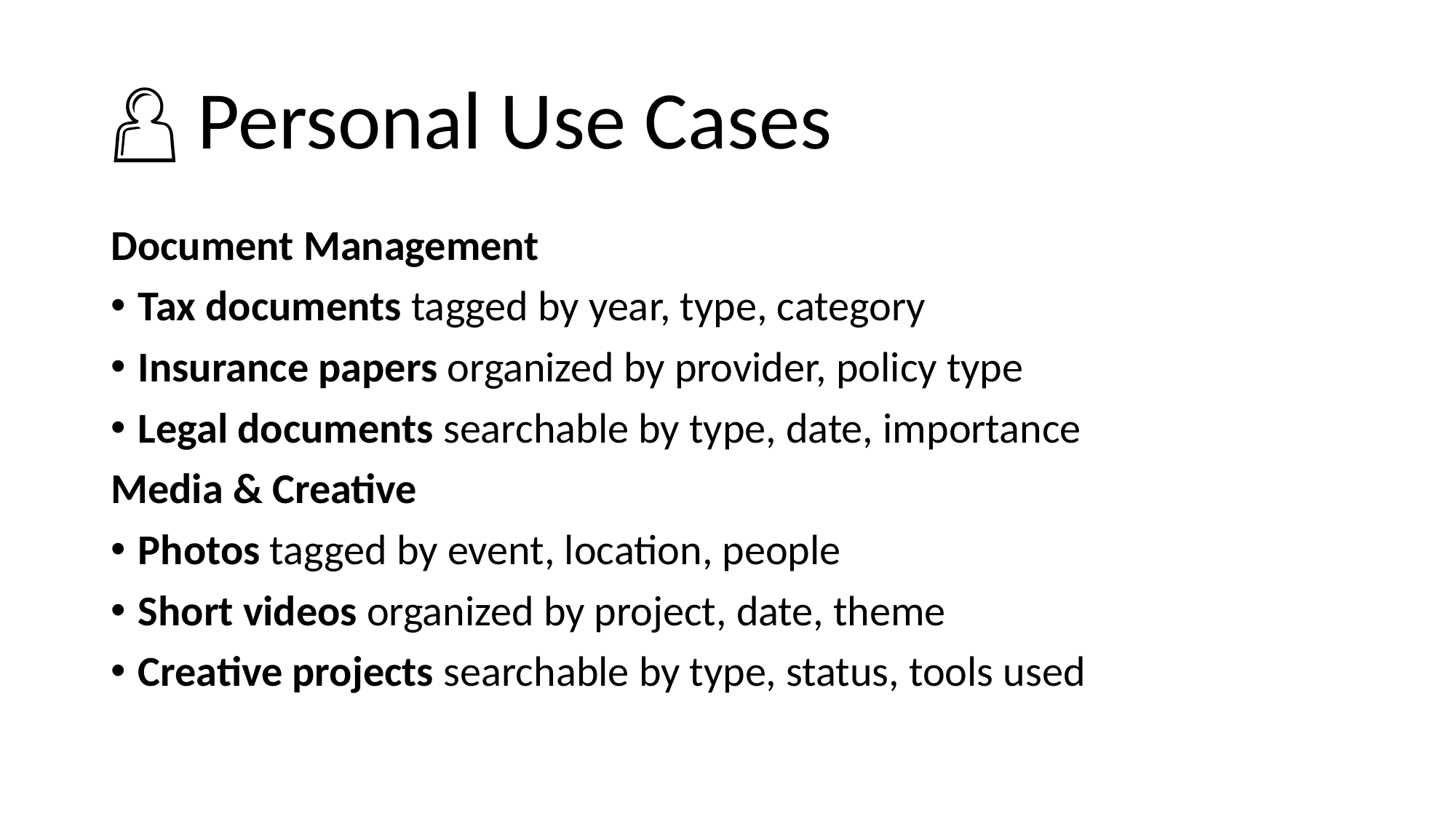

# 👤 Personal Use Cases
Document Management
Tax documents tagged by year, type, category
Insurance papers organized by provider, policy type
Legal documents searchable by type, date, importance
Media & Creative
Photos tagged by event, location, people
Short videos organized by project, date, theme
Creative projects searchable by type, status, tools used